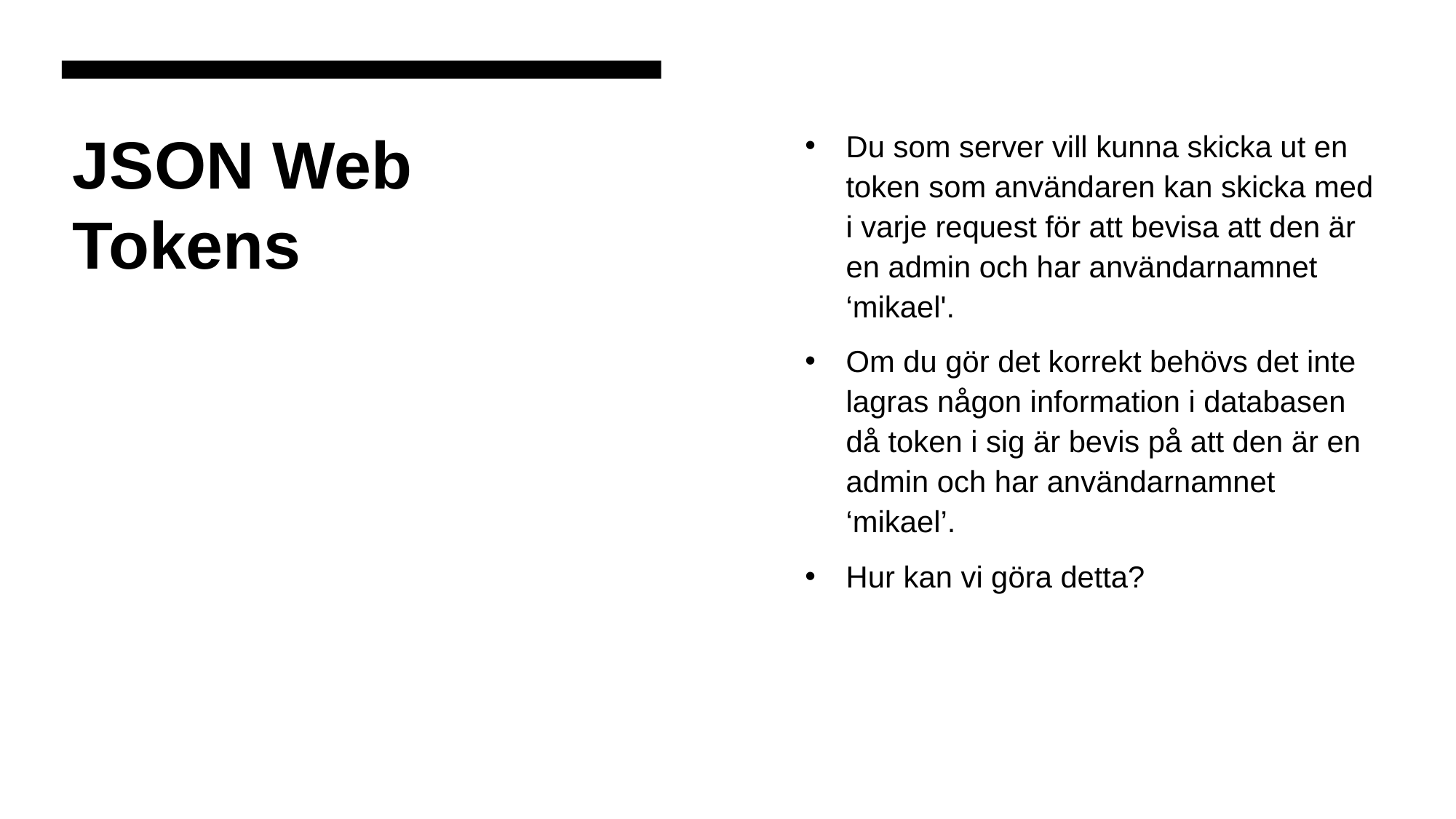

# JSON Web Tokens
Du som server vill kunna skicka ut en token som användaren kan skicka med i varje request för att bevisa att den är en admin och har användarnamnet ‘mikael'.
Om du gör det korrekt behövs det inte lagras någon information i databasen då token i sig är bevis på att den är en admin och har användarnamnet ‘mikael’.
Hur kan vi göra detta?